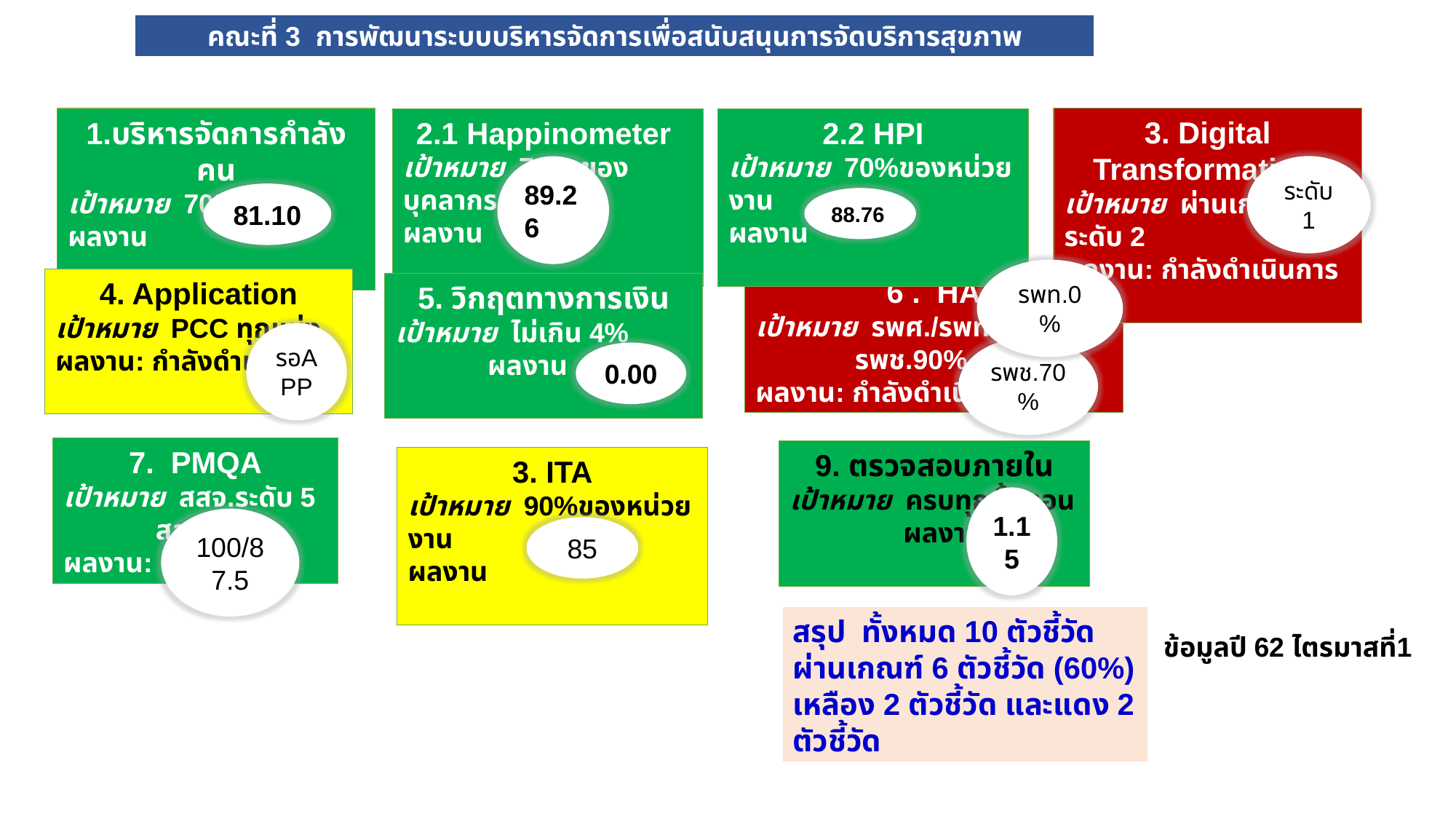

คณะที่ 3  การพัฒนาระบบบริหารจัดการเพื่อสนับสนุนการจัดบริการสุขภาพ
3. Digital Transformation
เป้าหมาย  ผ่านเกณฑ์ระดับ 2
ผลงาน: กำลังดำเนินการ

2.1 Happinometer
เป้าหมาย  70% ของบุคลากร
ผลงาน

2.2 HPI
เป้าหมาย  70%ของหน่วยงาน
ผลงาน

1.บริหารจัดการกำลังคน
เป้าหมาย  70%
ผลงาน

ระดับ 1
89.26
81.10
88.76
6 .  HA
เป้าหมาย  รพศ./รพท. 100%
              รพช.90%
ผลงาน: กำลังดำเนินการ
4. Application
เป้าหมาย  PCC ทุกแห่ง
ผลงาน: กำลังดำเนินการ

5. วิกฤตทางการเงิน
เป้าหมาย  ไม่เกิน 4%
             ผลงาน

0.00
รพท.0%
รอAPP
รพช.70%
7.  PMQA
เป้าหมาย  สสจ.ระดับ 5
             สสอ.40%
ผลงาน:
9. ตรวจสอบภายใน
เป้าหมาย  ครบทุกขั้นตอน
                ผลงาน

3. ITA
เป้าหมาย  90%ของหน่วยงาน
ผลงาน

1.15
85
100/87.5
สรุป  ทั้งหมด 10 ตัวชี้วัด
ผ่านเกณฑ์ 6 ตัวชี้วัด (60%)
เหลือง 2 ตัวชี้วัด และแดง 2 ตัวชี้วัด
ข้อมูลปี 62 ไตรมาสที่1
สำนักงานสาธารณสุขจังหวัดนครศรีธรรมราช